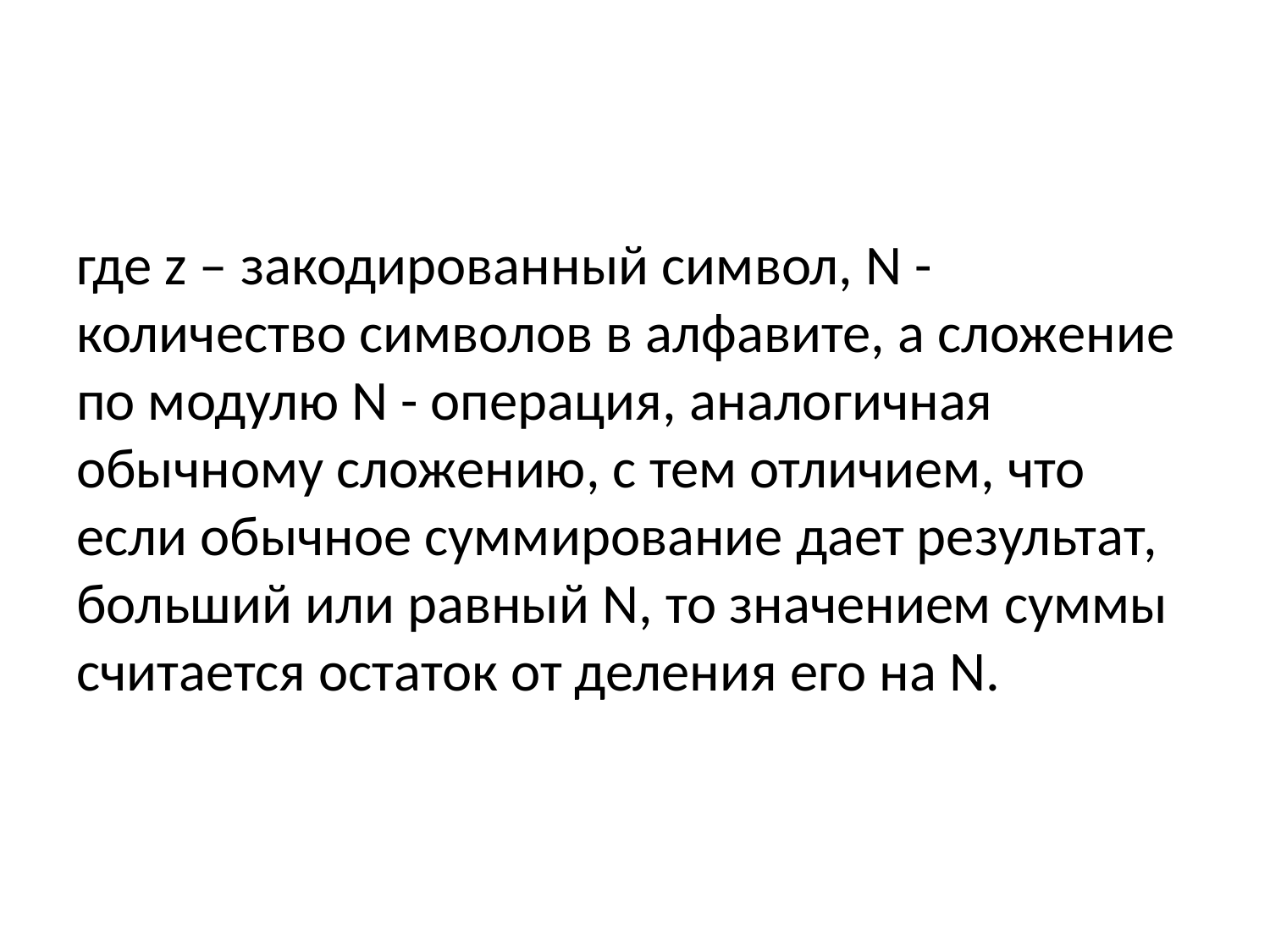

где z – закодированный символ, N - количество символов в алфавите, а сложение по модулю N - операция, аналогичная обычному сложению, с тем отличием, что если обычное суммирование дает результат, больший или равный N, то значением суммы считается остаток от деления его на N.